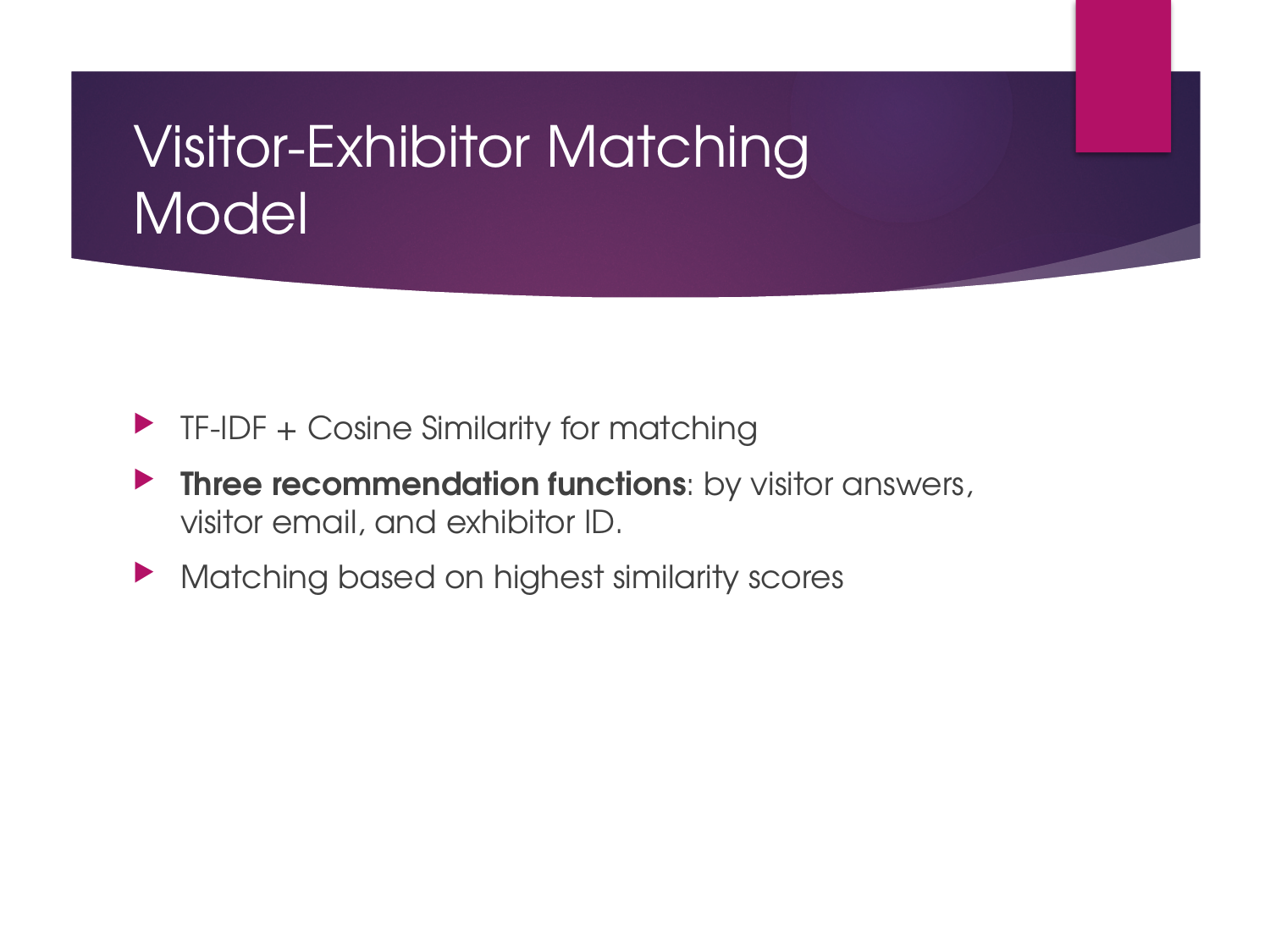

# Visitor-Exhibitor Matching Model

TF-IDF + Cosine Similarity for matching
Three recommendation functions: by visitor answers, visitor email, and exhibitor ID.
Matching based on highest similarity scores